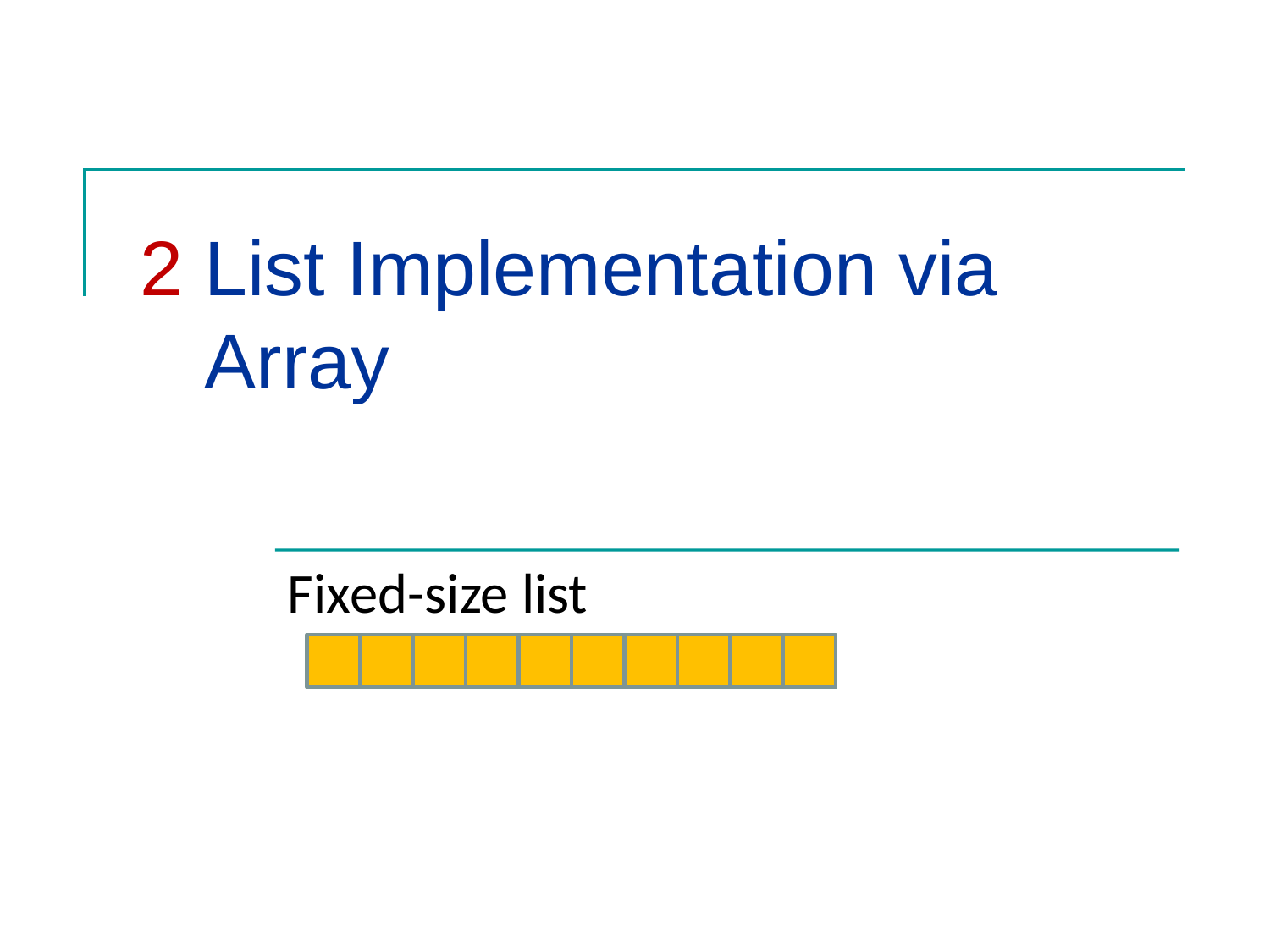

# 2	List Implementation via Array
Fixed-size list